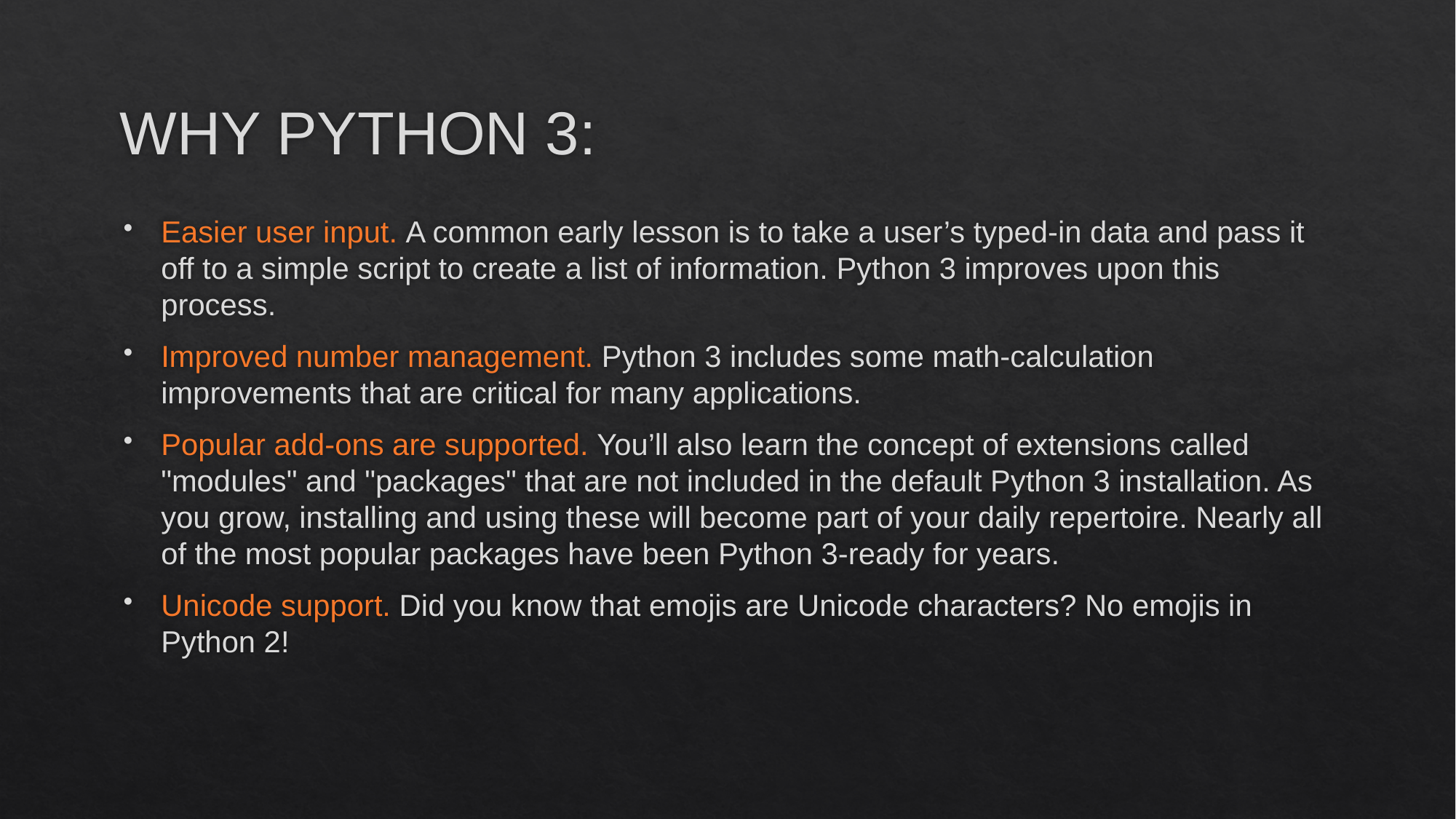

# WHY PYTHON 3:
Easier user input. A common early lesson is to take a user’s typed-in data and pass it off to a simple script to create a list of information. Python 3 improves upon this process.
Improved number management. Python 3 includes some math-calculation improvements that are critical for many applications.
Popular add-ons are supported. You’ll also learn the concept of extensions called "modules" and "packages" that are not included in the default Python 3 installation. As you grow, installing and using these will become part of your daily repertoire. Nearly all of the most popular packages have been Python 3-ready for years.
Unicode support. Did you know that emojis are Unicode characters? No emojis in Python 2!